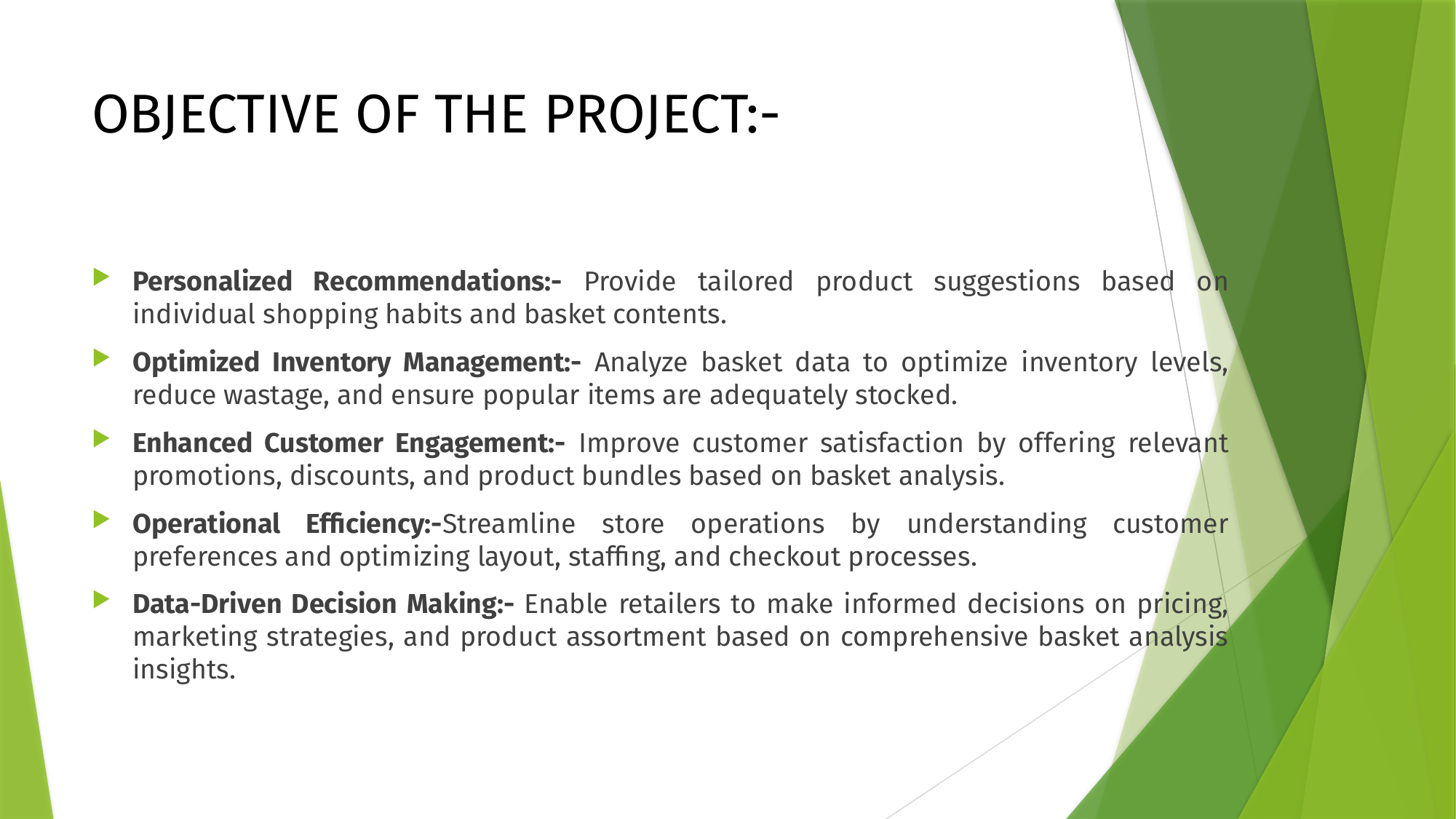

# OBJECTIVE OF THE PROJECT:-
Personalized Recommendations:- Provide tailored product suggestions based on individual shopping habits and basket contents.
Optimized Inventory Management:- Analyze basket data to optimize inventory levels, reduce wastage, and ensure popular items are adequately stocked.
Enhanced Customer Engagement:- Improve customer satisfaction by offering relevant promotions, discounts, and product bundles based on basket analysis.
Operational Efficiency:-Streamline store operations by understanding customer preferences and optimizing layout, staffing, and checkout processes.
Data-Driven Decision Making:- Enable retailers to make informed decisions on pricing, marketing strategies, and product assortment based on comprehensive basket analysis insights.